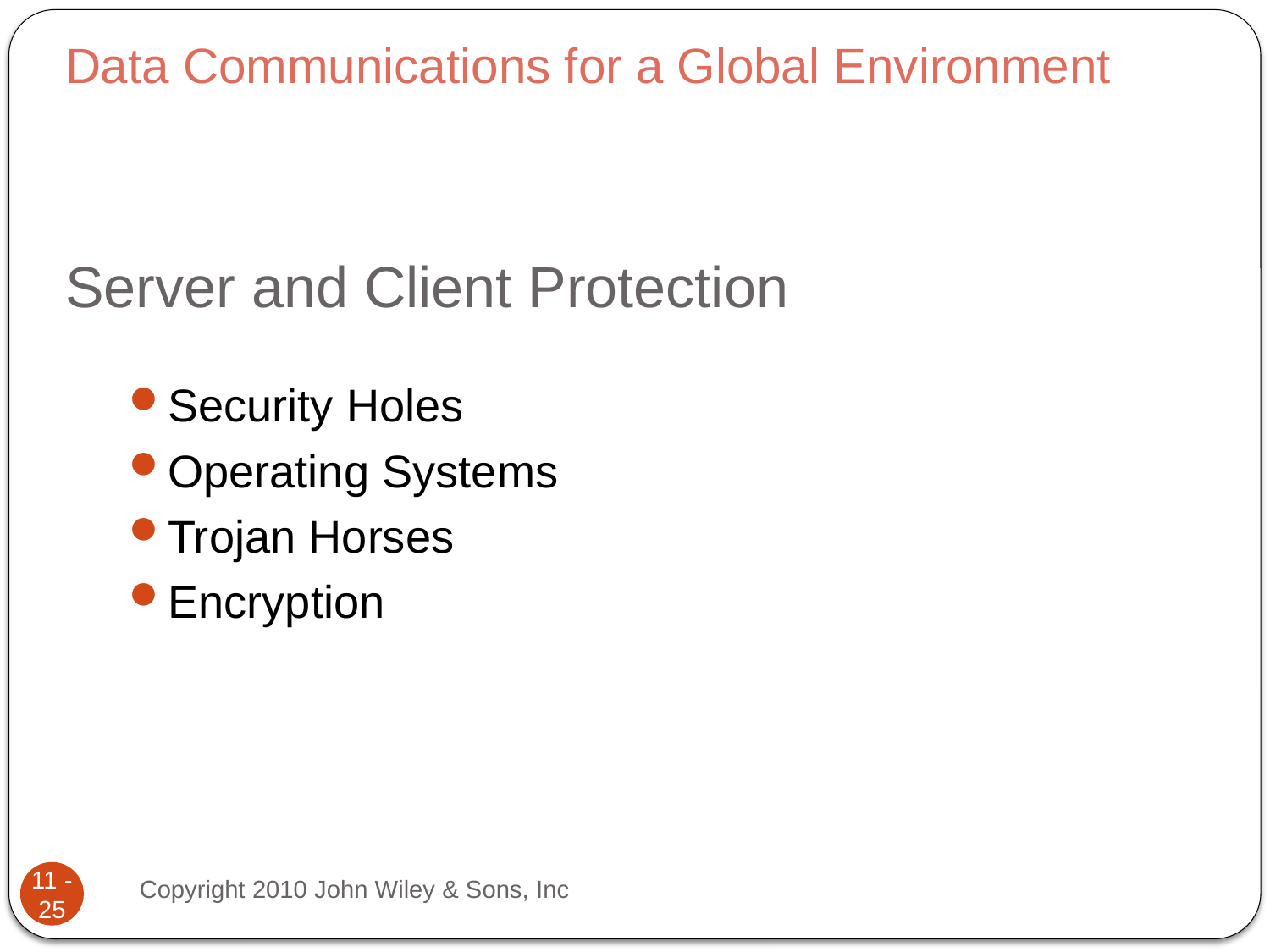

Data Communications for a Global Environment
# Server and Client Protection
Security Holes
Operating Systems
Trojan Horses
Encryption

Copyright 2010 John Wiley & Sons, Inc
11 - 25